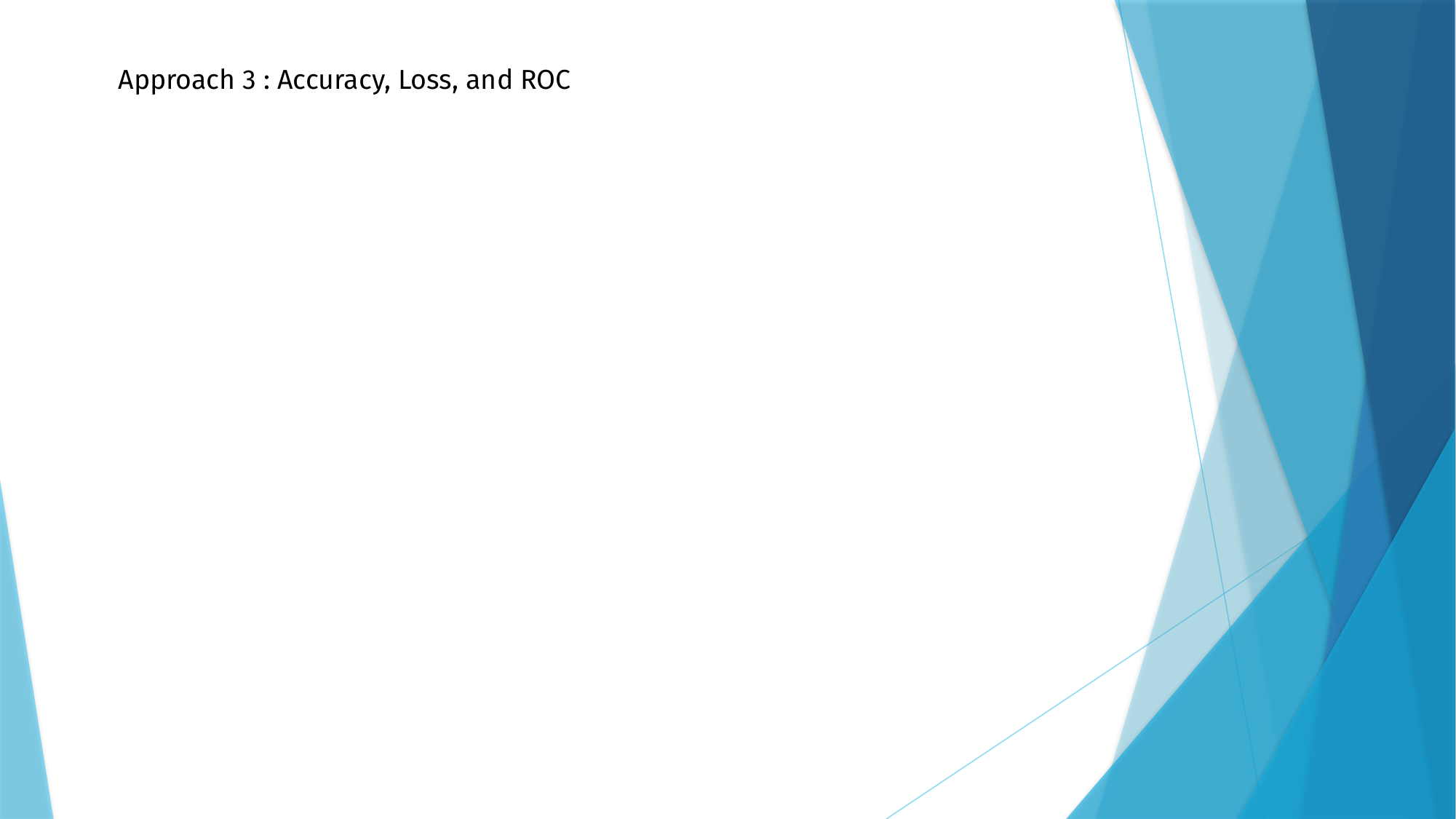

Approach 3 : Accuracy, Loss, and ROC